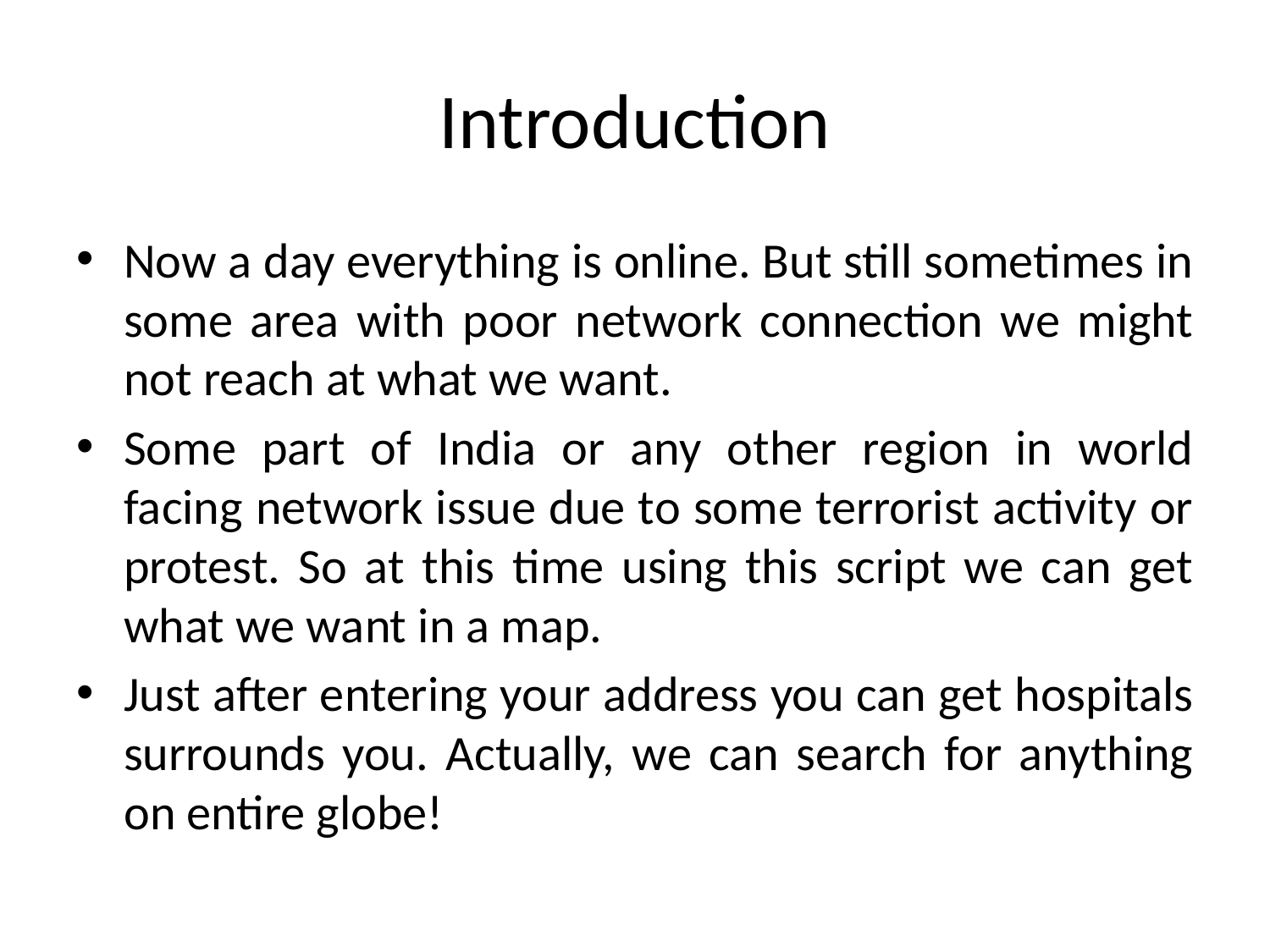

# Introduction
Now a day everything is online. But still sometimes in some area with poor network connection we might not reach at what we want.
Some part of India or any other region in world facing network issue due to some terrorist activity or protest. So at this time using this script we can get what we want in a map.
Just after entering your address you can get hospitals surrounds you. Actually, we can search for anything on entire globe!